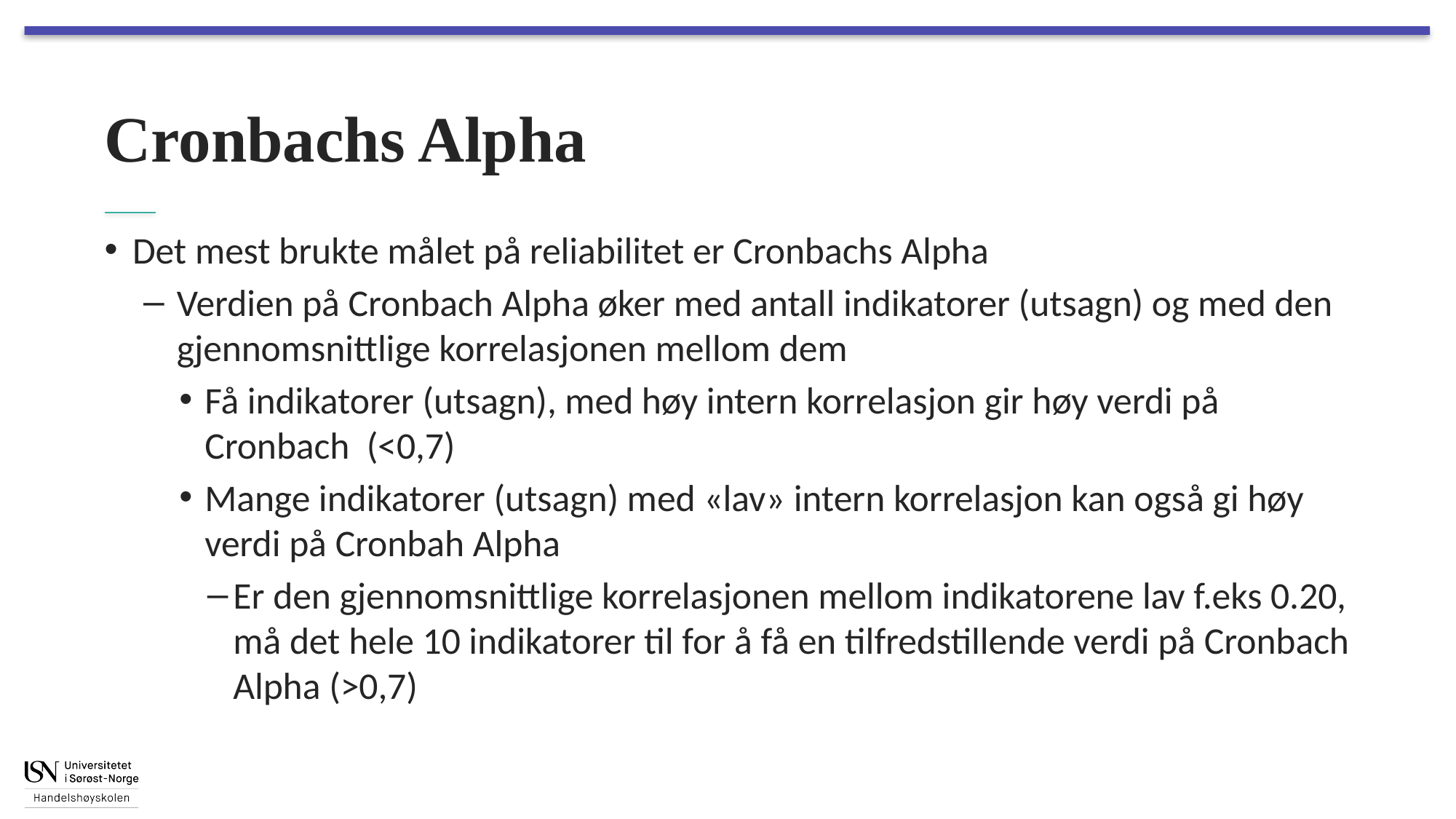

# Cronbachs Alpha
Det mest brukte målet på reliabilitet er Cronbachs Alpha
Verdien på Cronbach Alpha øker med antall indikatorer (utsagn) og med den gjennomsnittlige korrelasjonen mellom dem
Få indikatorer (utsagn), med høy intern korrelasjon gir høy verdi på Cronbach  (<0,7)
Mange indikatorer (utsagn) med «lav» intern korrelasjon kan også gi høy verdi på Cronbah Alpha
Er den gjennomsnittlige korrelasjonen mellom indikatorene lav f.eks 0.20, må det hele 10 indikatorer til for å få en tilfredstillende verdi på Cronbach Alpha (>0,7)